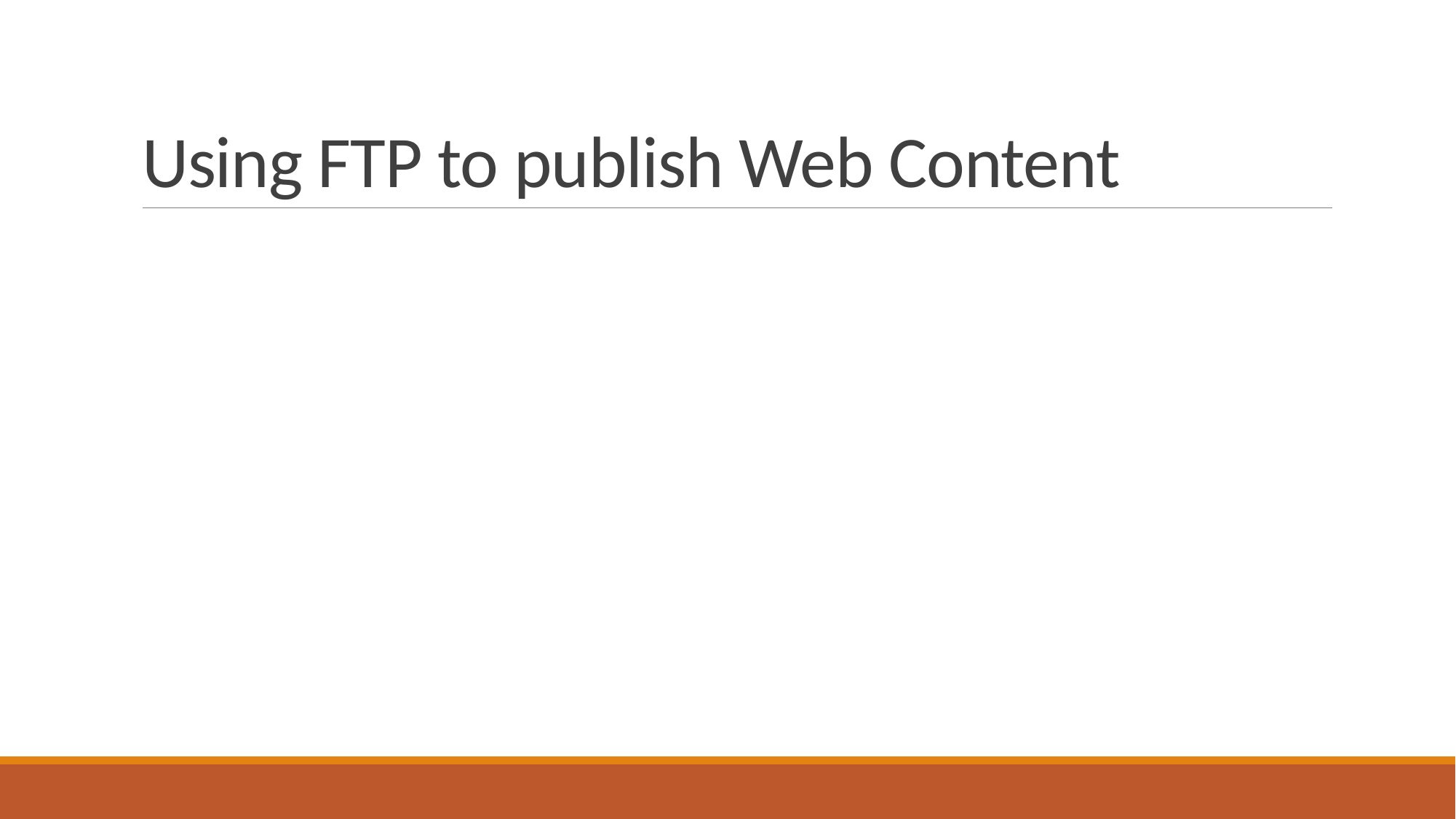

# Using FTP to publish Web Content